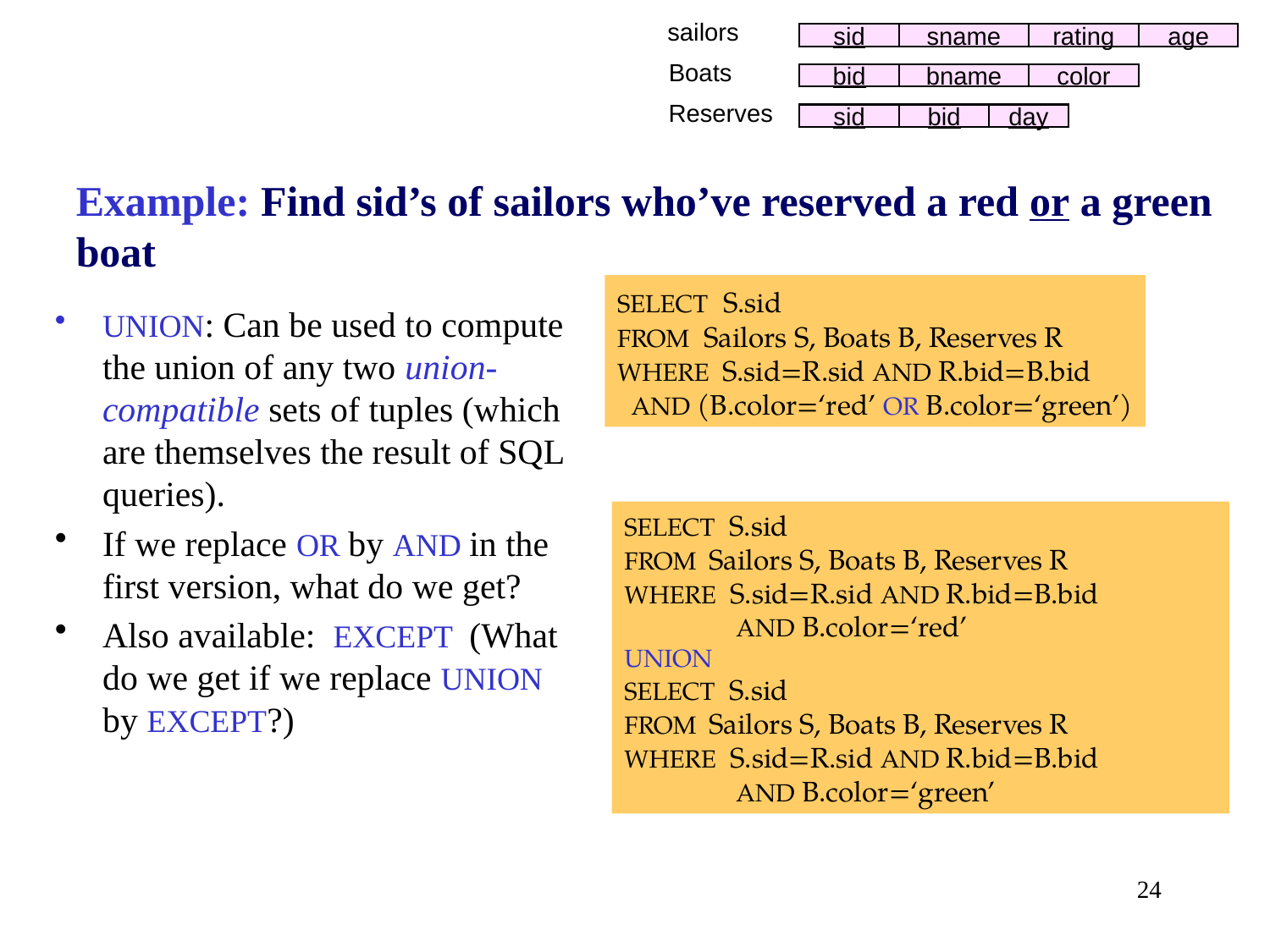

sailors
sid
sname
rating
age
Boats
bid
bname
color
Reserves
sid
bid
day
# Example: Find sid’s of sailors who’ve reserved a red or a green boat
SELECT  S.sid
FROM  Sailors S, Boats B, Reserves R
WHERE  S.sid=R.sid AND R.bid=B.bid
  AND (B.color=‘red’ OR B.color=‘green’)
UNION: Can be used to compute the union of any two union-compatible sets of tuples (which are themselves the result of SQL queries).
If we replace OR by AND in the first version, what do we get?
Also available:  EXCEPT  (What do we get if we replace UNION by EXCEPT?)
SELECT  S.sid
FROM  Sailors S, Boats B, Reserves R
WHERE  S.sid=R.sid AND R.bid=B.bid
                AND B.color=‘red’
UNION
SELECT  S.sid
FROM  Sailors S, Boats B, Reserves R
WHERE  S.sid=R.sid AND R.bid=B.bid
                AND B.color=‘green’
24